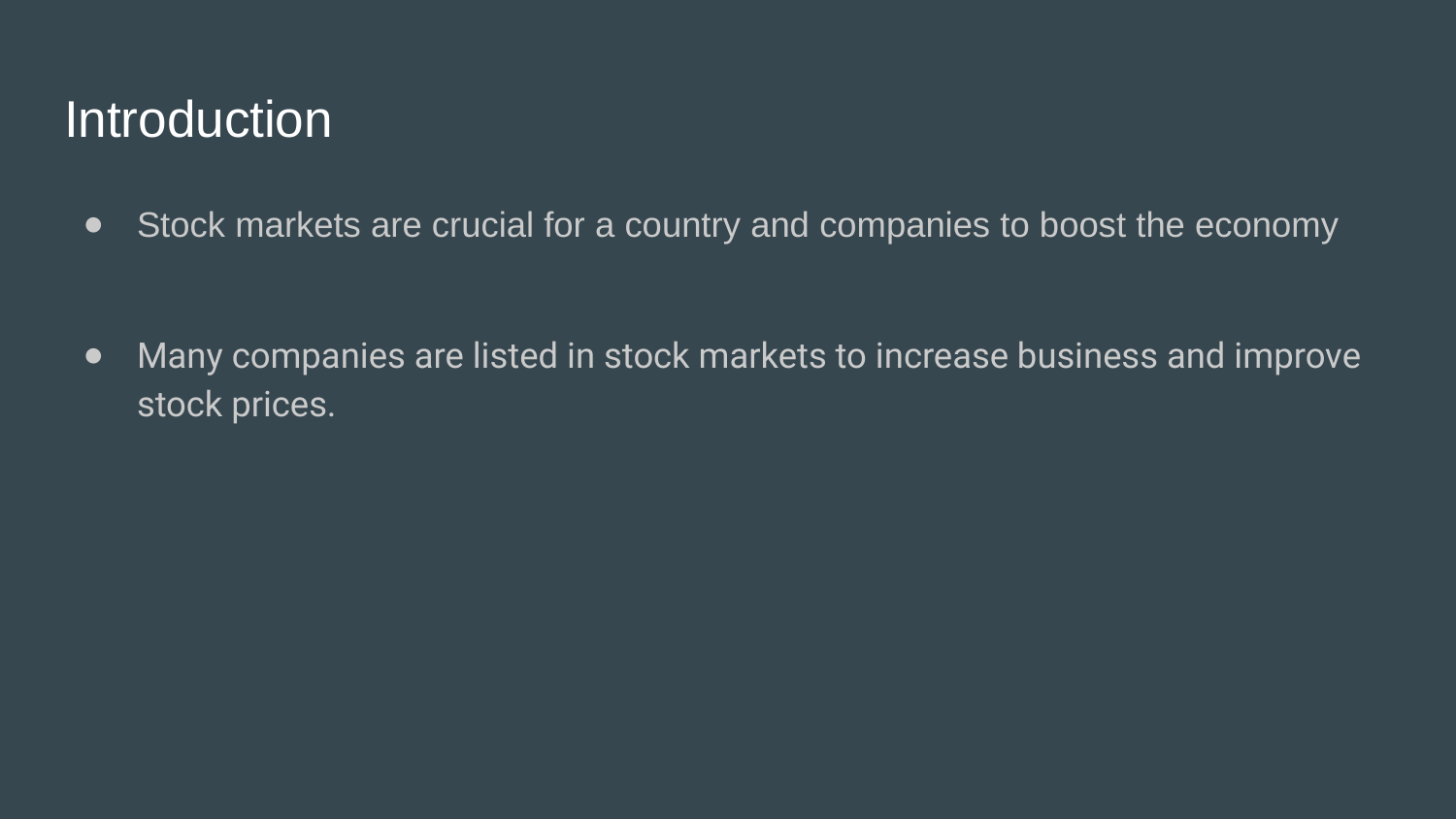

# Introduction
Stock markets are crucial for a country and companies to boost the economy

Many companies are listed in stock markets to increase business and improve stock prices.